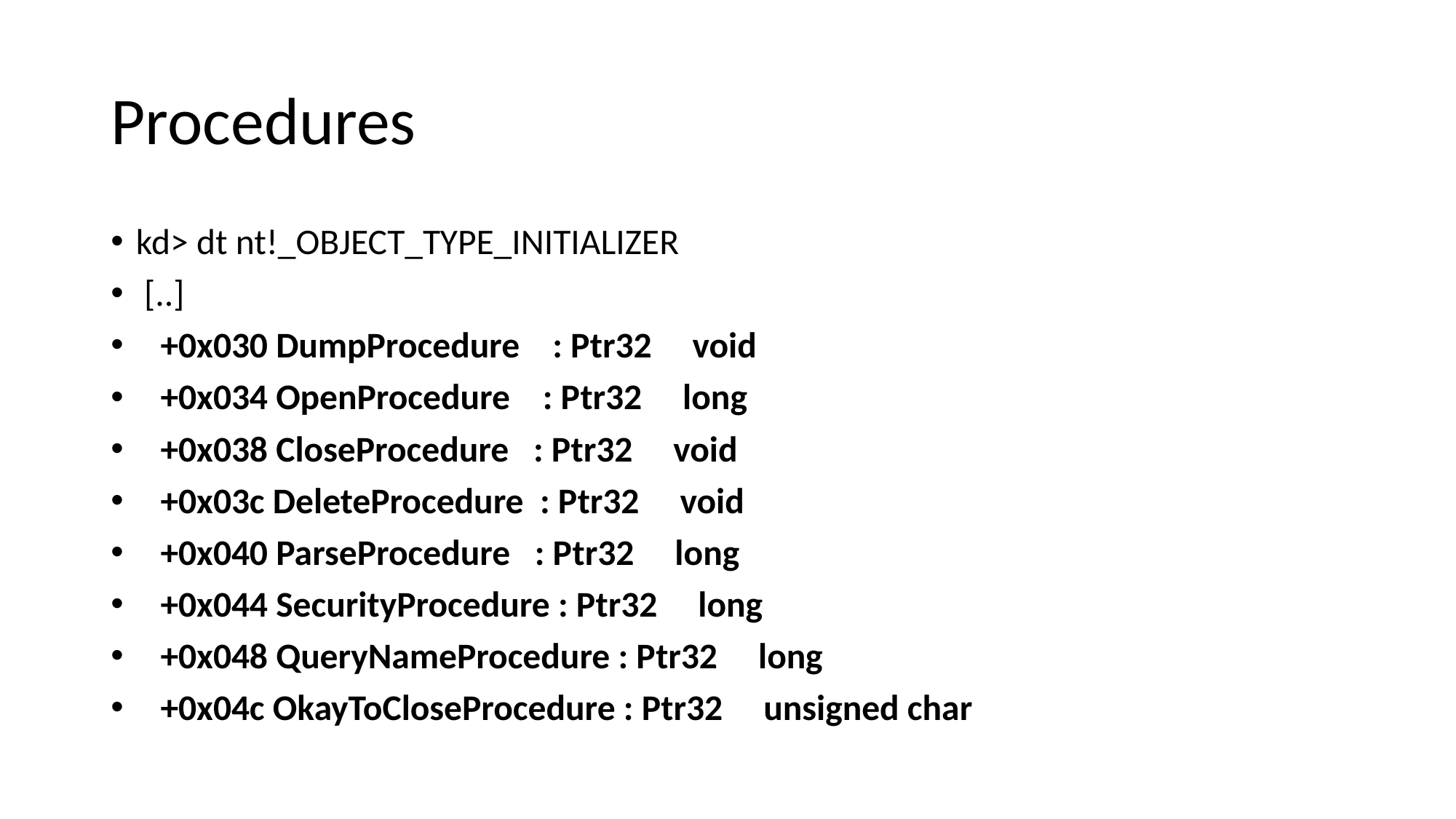

# Procedures
kd> dt nt!_OBJECT_TYPE_INITIALIZER
 [..]
   +0x030 DumpProcedure    : Ptr32     void
   +0x034 OpenProcedure    : Ptr32     long
   +0x038 CloseProcedure   : Ptr32     void
   +0x03c DeleteProcedure  : Ptr32     void
   +0x040 ParseProcedure   : Ptr32     long
   +0x044 SecurityProcedure : Ptr32     long
   +0x048 QueryNameProcedure : Ptr32     long
   +0x04c OkayToCloseProcedure : Ptr32     unsigned char